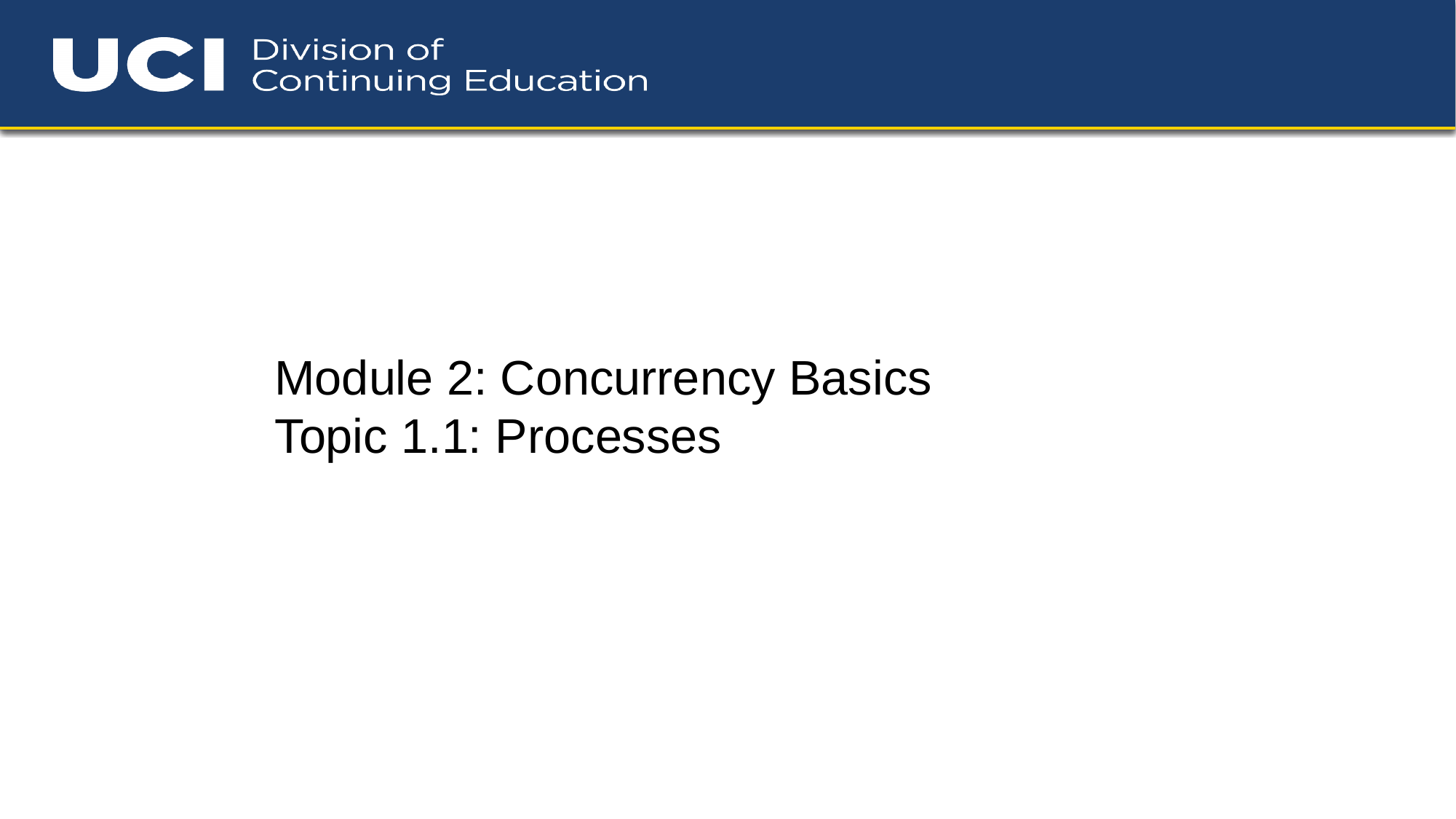

Module 2: Concurrency Basics
Topic 1.1: Processes